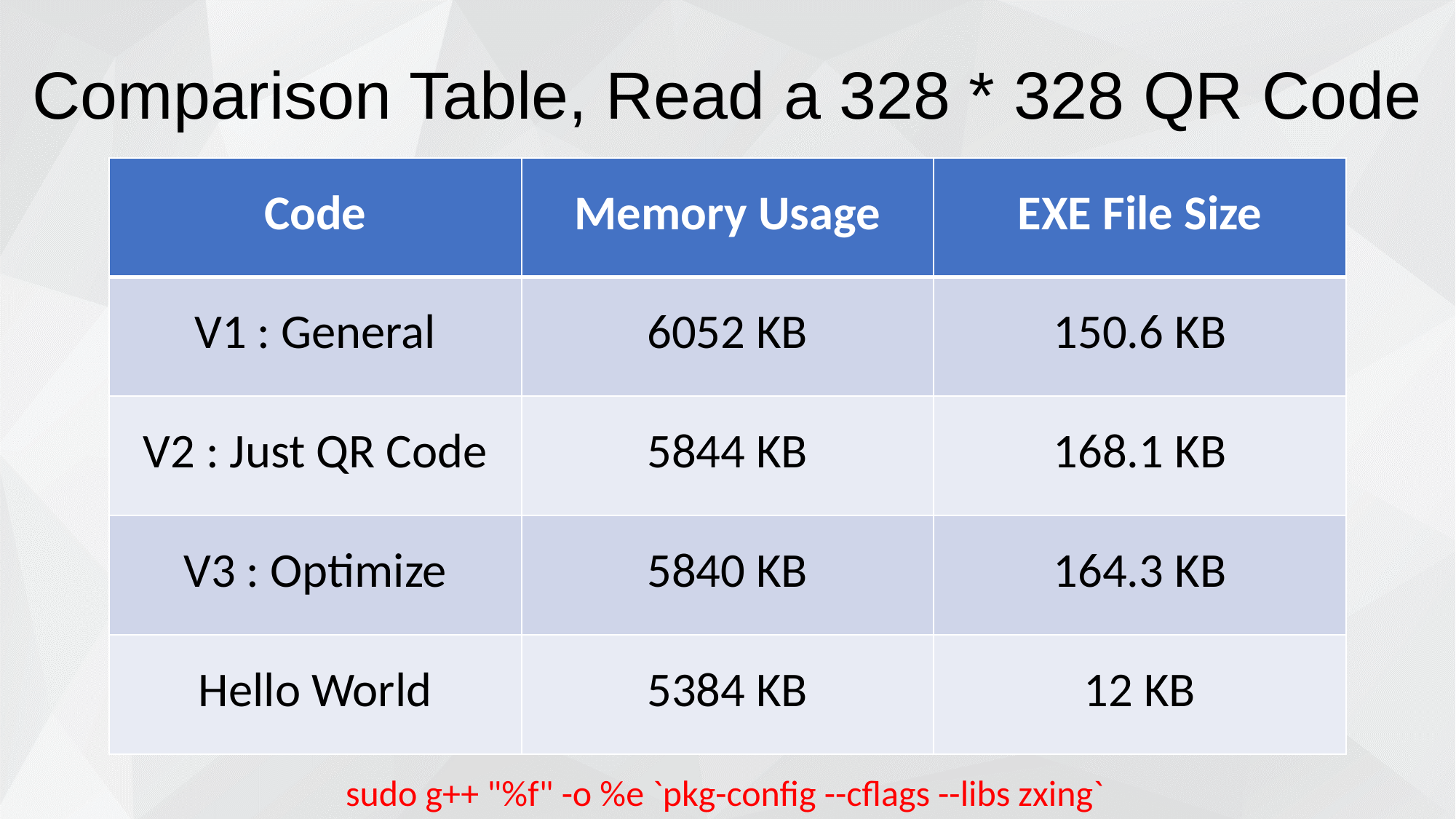

# Comparison Table, Read a 328 * 328 QR Code
| Code | Memory Usage | EXE File Size |
| --- | --- | --- |
| V1 : General | 6052 KB | 150.6 KB |
| V2 : Just QR Code | 5844 KB | 168.1 KB |
| V3 : Optimize | 5840 KB | 164.3 KB |
| Hello World | 5384 KB | 12 KB |
sudo g++ "%f" -o %e `pkg-config --cflags --libs zxing`